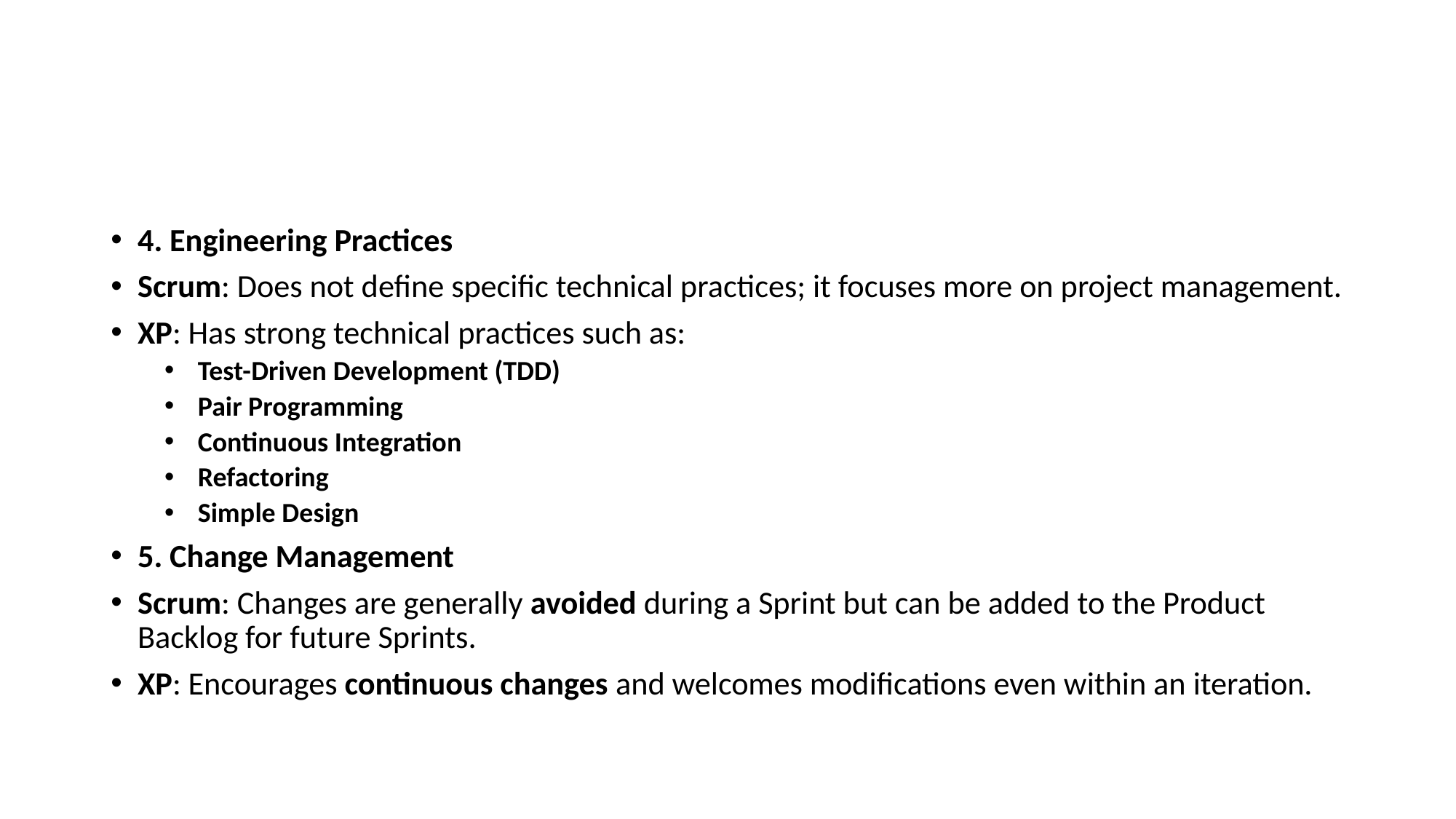

#
4. Engineering Practices
Scrum: Does not define specific technical practices; it focuses more on project management.
XP: Has strong technical practices such as:
Test-Driven Development (TDD)
Pair Programming
Continuous Integration
Refactoring
Simple Design
5. Change Management
Scrum: Changes are generally avoided during a Sprint but can be added to the Product Backlog for future Sprints.
XP: Encourages continuous changes and welcomes modifications even within an iteration.